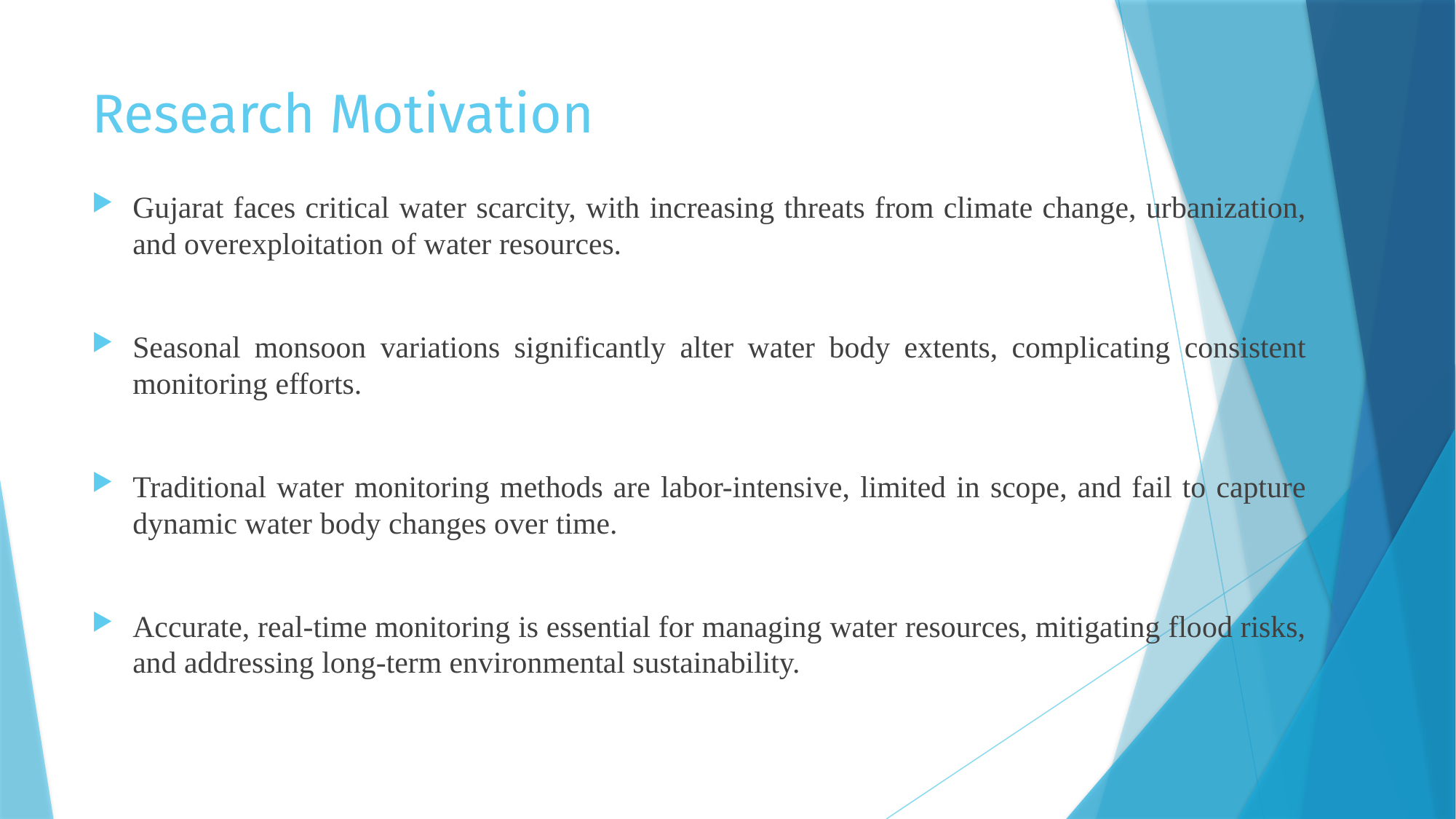

# Research Motivation
Gujarat faces critical water scarcity, with increasing threats from climate change, urbanization, and overexploitation of water resources.

Seasonal monsoon variations significantly alter water body extents, complicating consistent monitoring efforts.

Traditional water monitoring methods are labor-intensive, limited in scope, and fail to capture dynamic water body changes over time.

Accurate, real-time monitoring is essential for managing water resources, mitigating flood risks, and addressing long-term environmental sustainability.